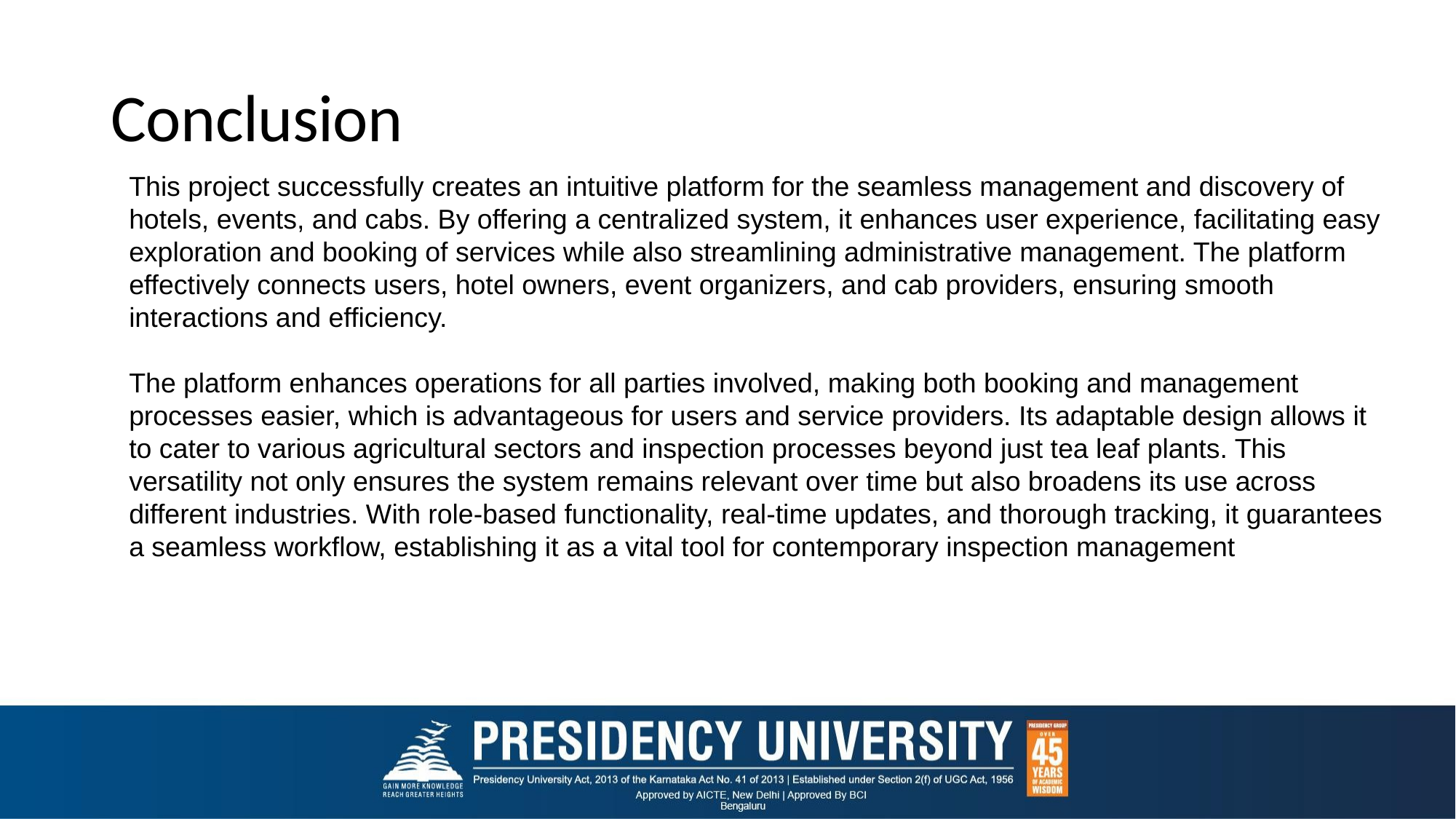

# Conclusion
This project successfully creates an intuitive platform for the seamless management and discovery of hotels, events, and cabs. By offering a centralized system, it enhances user experience, facilitating easy exploration and booking of services while also streamlining administrative management. The platform effectively connects users, hotel owners, event organizers, and cab providers, ensuring smooth interactions and efficiency.

The platform enhances operations for all parties involved, making both booking and management processes easier, which is advantageous for users and service providers. Its adaptable design allows it to cater to various agricultural sectors and inspection processes beyond just tea leaf plants. This versatility not only ensures the system remains relevant over time but also broadens its use across different industries. With role-based functionality, real-time updates, and thorough tracking, it guarantees a seamless workflow, establishing it as a vital tool for contemporary inspection management